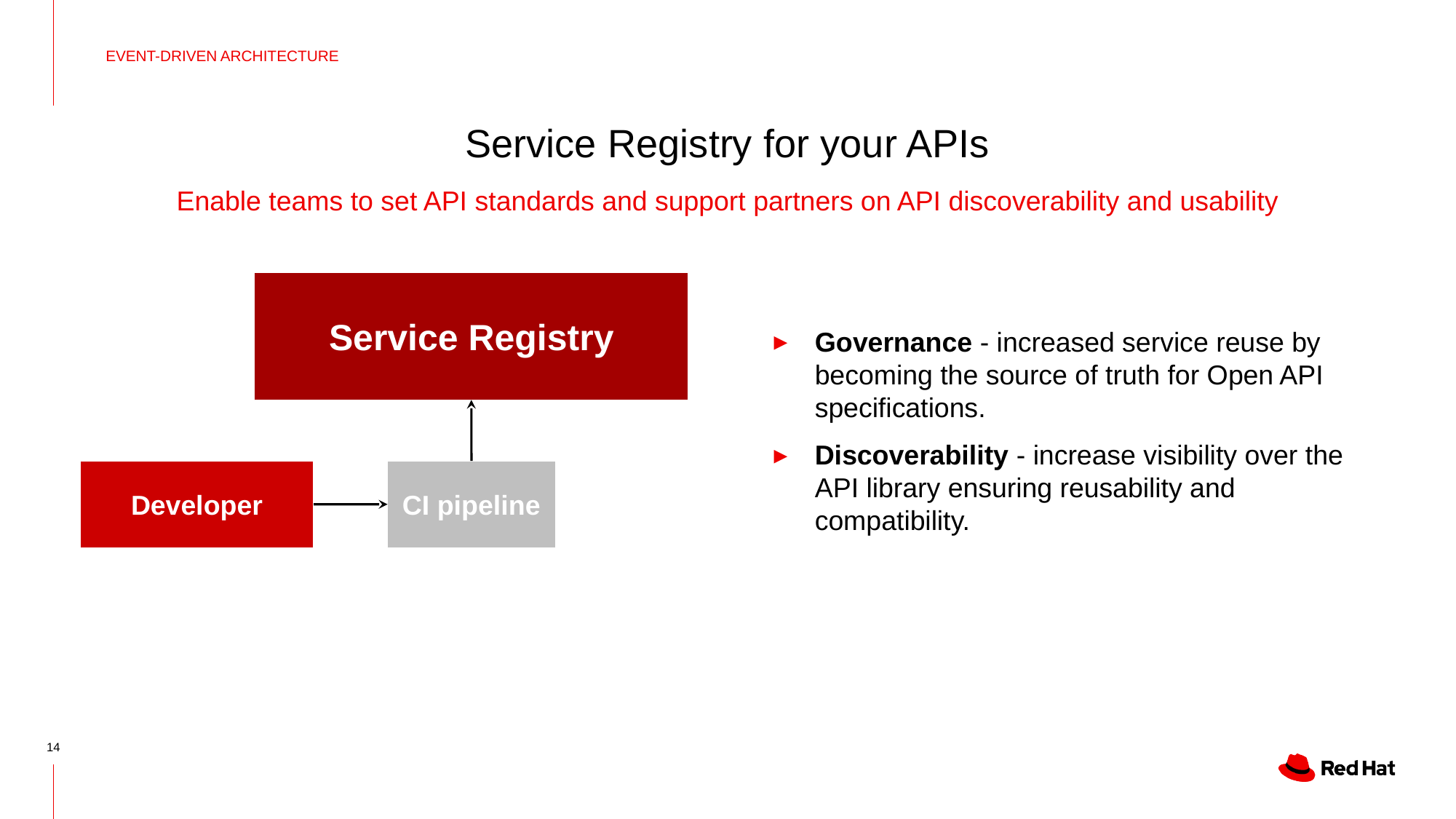

EVENT-DRIVEN ARCHITECTURE
# Service Registry for your APIs
Enable teams to set API standards and support partners on API discoverability and usability
Service Registry
Governance - increased service reuse by becoming the source of truth for Open API specifications.
Discoverability - increase visibility over the API library ensuring reusability and compatibility.
CI pipeline
Developer

14